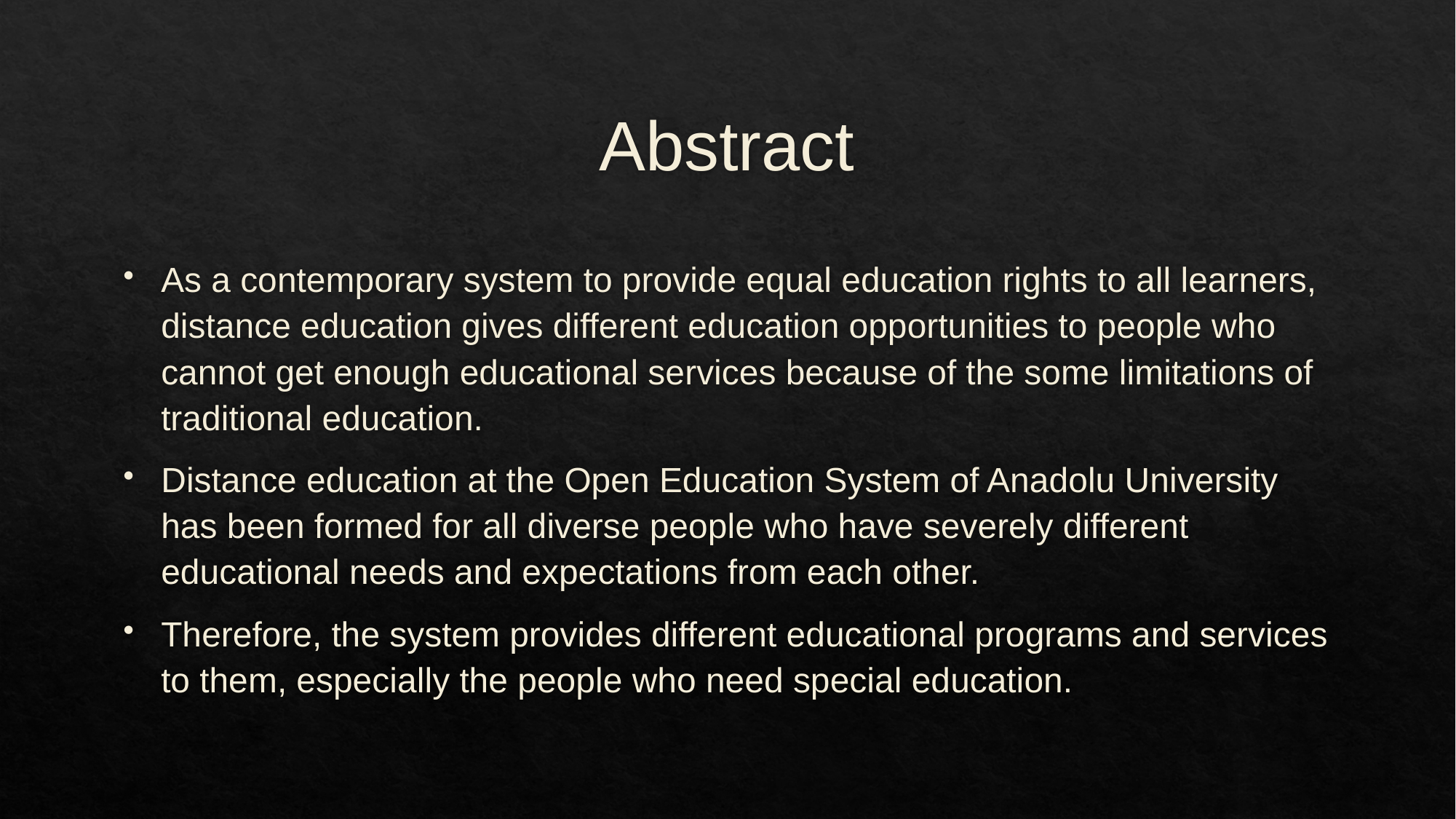

# Abstract
As a contemporary system to provide equal education rights to all learners, distance education gives different education opportunities to people who cannot get enough educational services because of the some limitations of traditional education.
Distance education at the Open Education System of Anadolu University has been formed for all diverse people who have severely different educational needs and expectations from each other.
Therefore, the system provides different educational programs and services to them, especially the people who need special education.